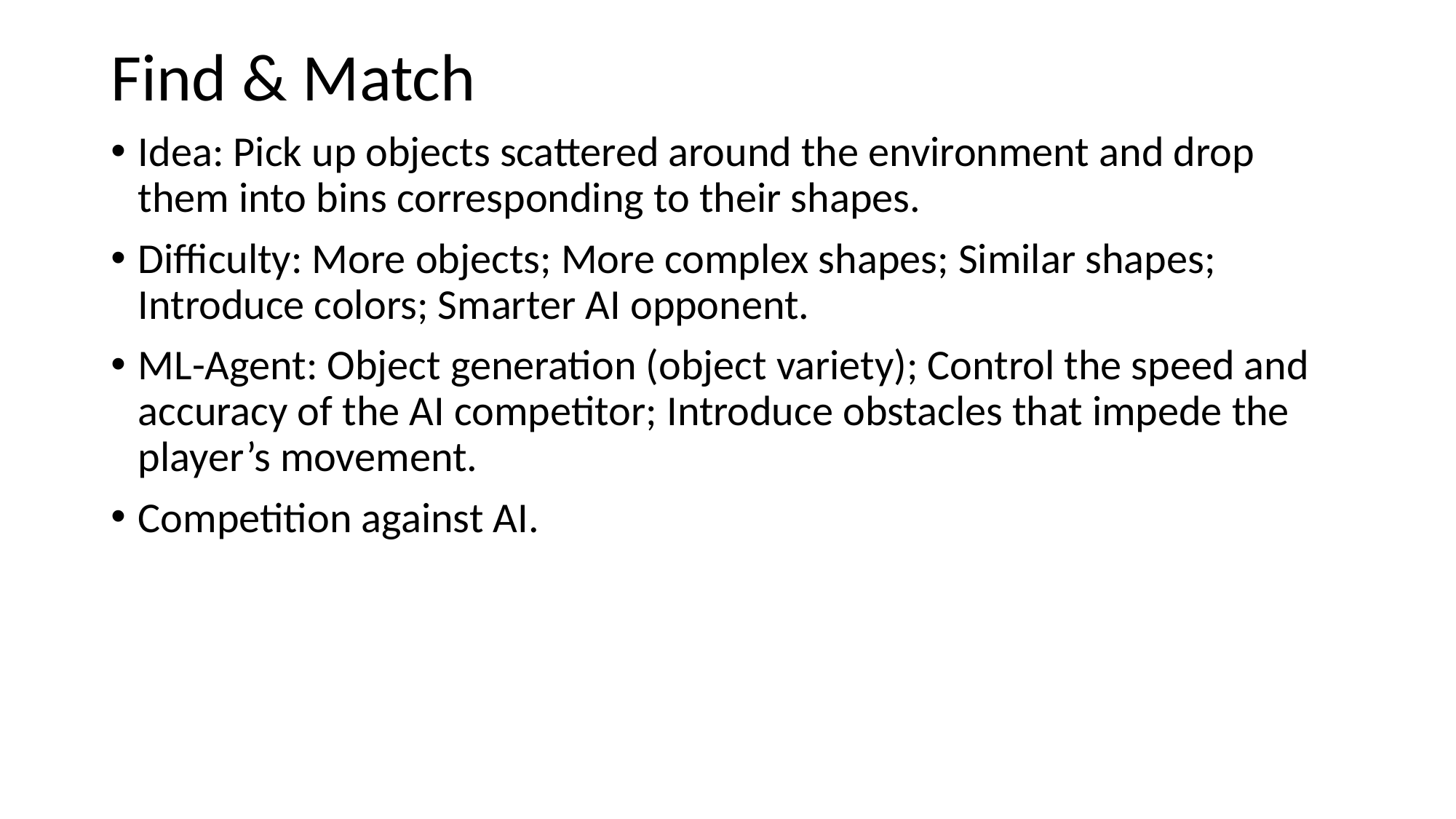

# Find & Match
Idea: Pick up objects scattered around the environment and drop them into bins corresponding to their shapes.
Difficulty: More objects; More complex shapes; Similar shapes; Introduce colors; Smarter AI opponent.
ML-Agent: Object generation (object variety); Control the speed and accuracy of the AI competitor; Introduce obstacles that impede the player’s movement.
Competition against AI.